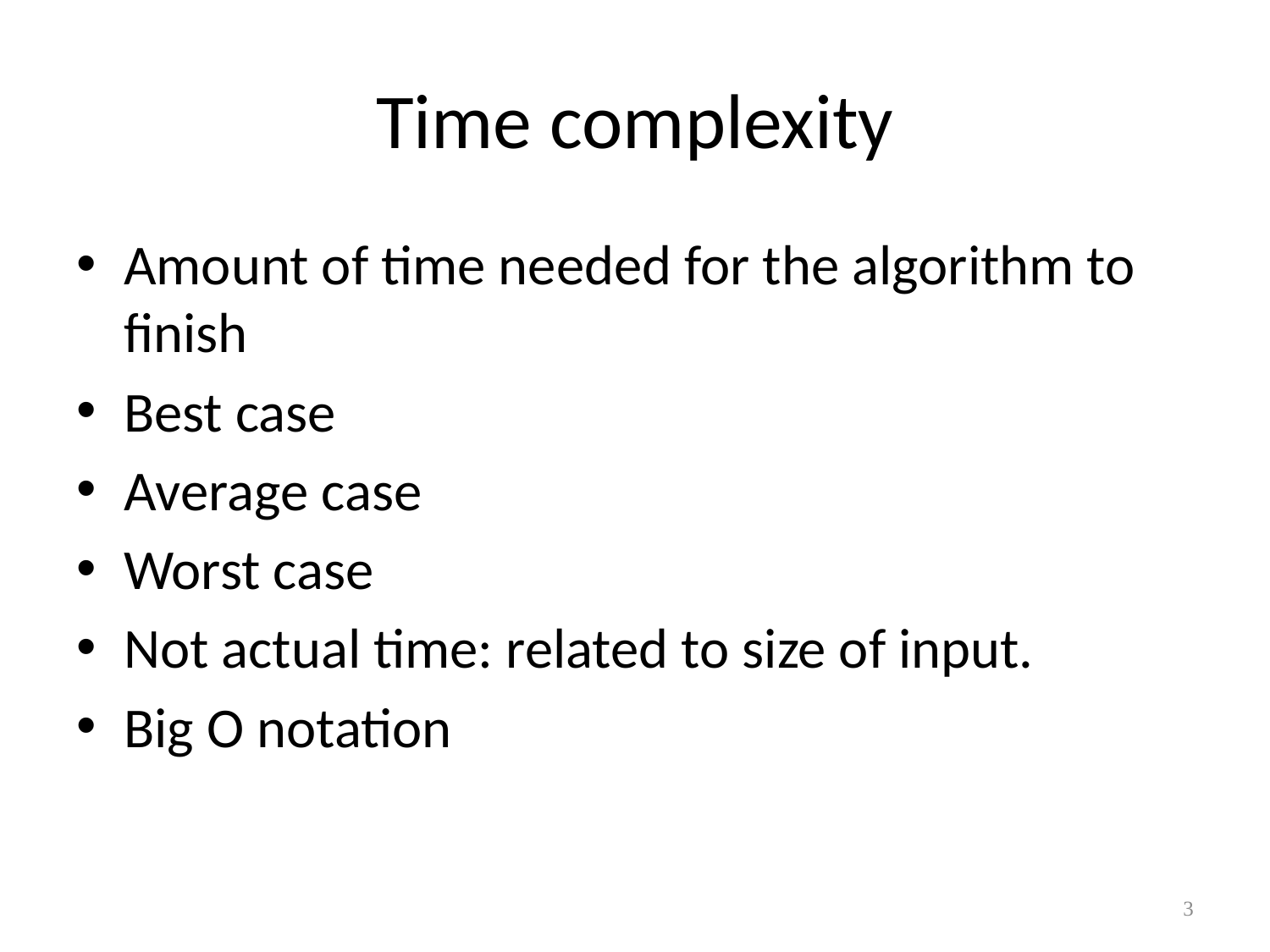

# Time complexity
Amount of time needed for the algorithm to finish
Best case
Average case
Worst case
Not actual time: related to size of input.
Big O notation
3